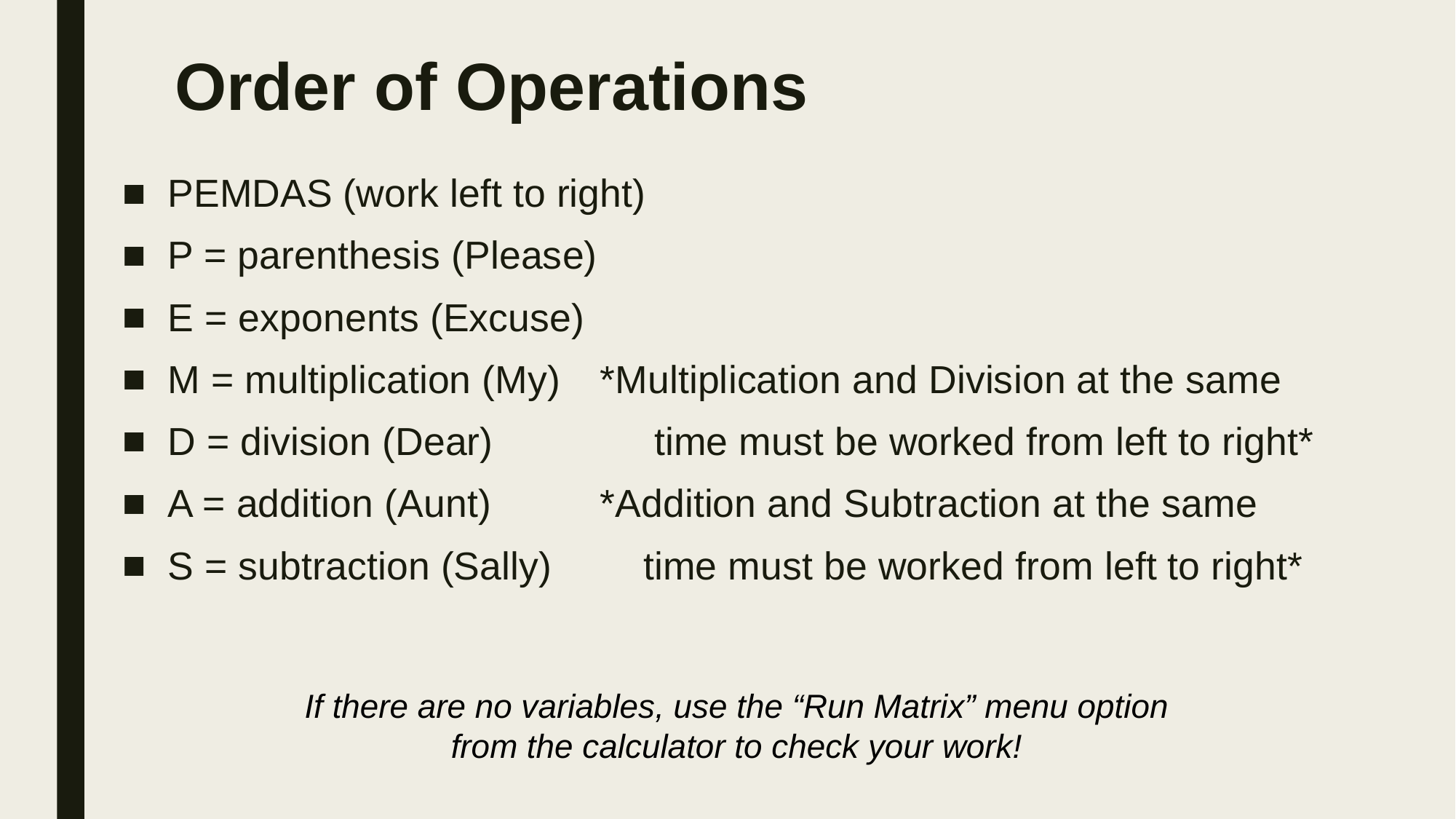

# Order of Operations
PEMDAS (work left to right)
P = parenthesis (Please)
E = exponents (Excuse)
M = multiplication (My)		*Multiplication and Division at the same
D = division (Dear)		     time must be worked from left to right*
A = addition (Aunt) 		*Addition and Subtraction at the same
S = subtraction (Sally)		    time must be worked from left to right*

If there are no variables, use the “Run Matrix” menu option
from the calculator to check your work!